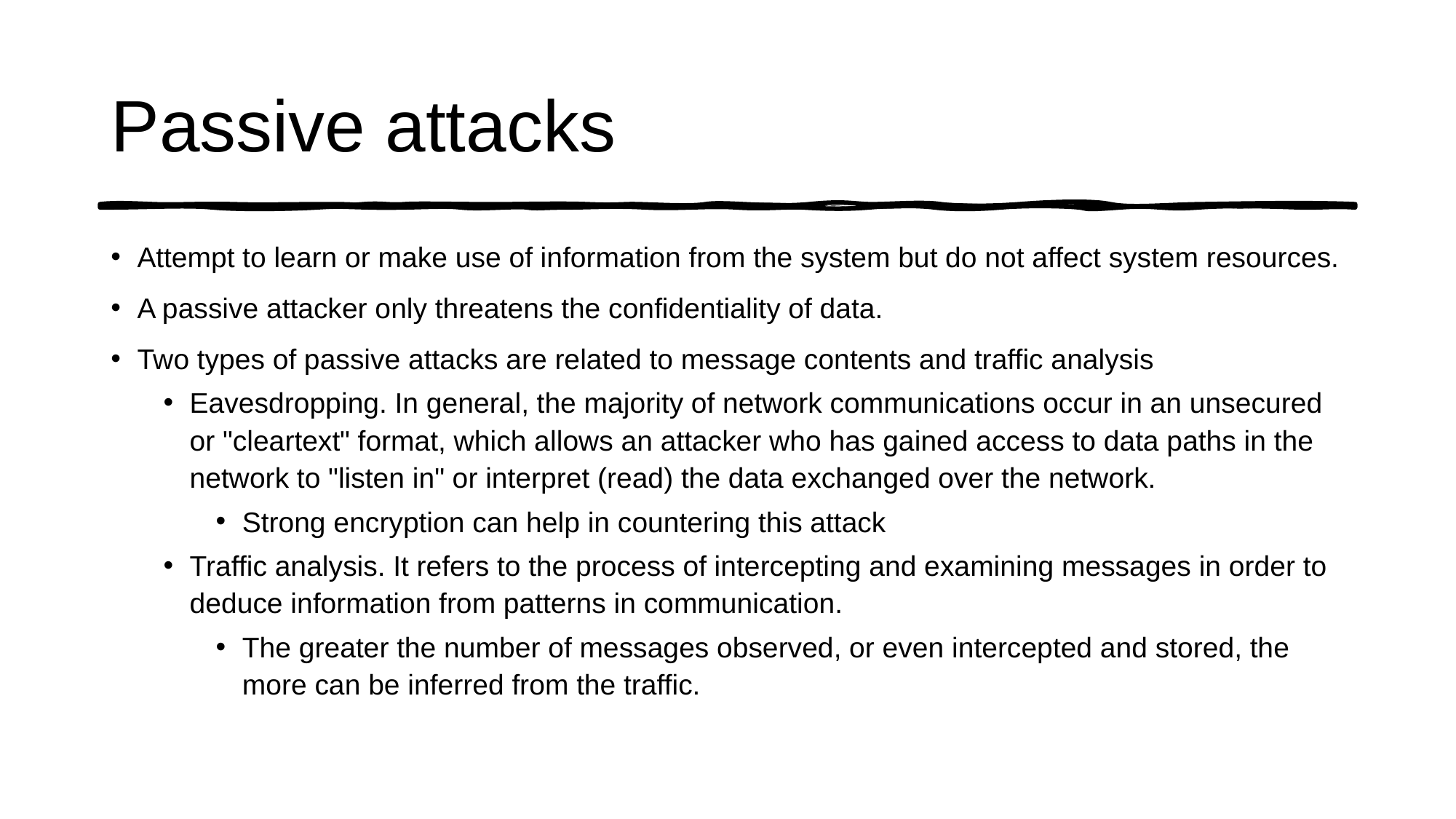

# Passive attacks
Attempt to learn or make use of information from the system but do not affect system resources.
A passive attacker only threatens the confidentiality of data.
Two types of passive attacks are related to message contents and traffic analysis
Eavesdropping. In general, the majority of network communications occur in an unsecured or "cleartext" format, which allows an attacker who has gained access to data paths in the network to "listen in" or interpret (read) the data exchanged over the network.
Strong encryption can help in countering this attack
Traffic analysis. It refers to the process of intercepting and examining messages in order to deduce information from patterns in communication.
The greater the number of messages observed, or even intercepted and stored, the more can be inferred from the traffic.